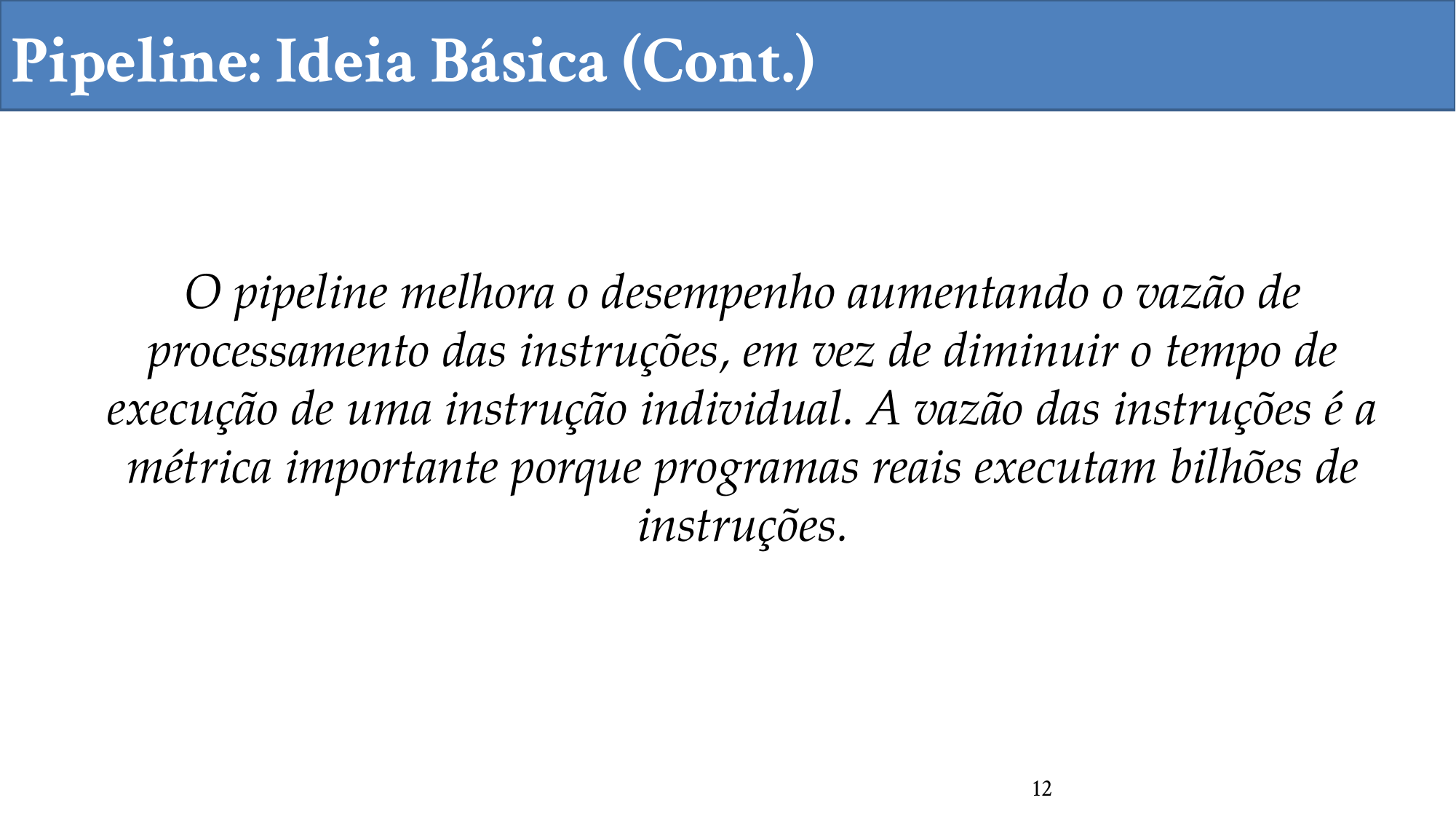

# Pipeline: Ideia Básica (Cont.)
O pipeline melhora o desempenho aumentando o vazão de processamento das instruções, em vez de diminuir o tempo de execução de uma instrução individual. A vazão das instruções é a métrica importante porque programas reais executam bilhões de instruções.
12